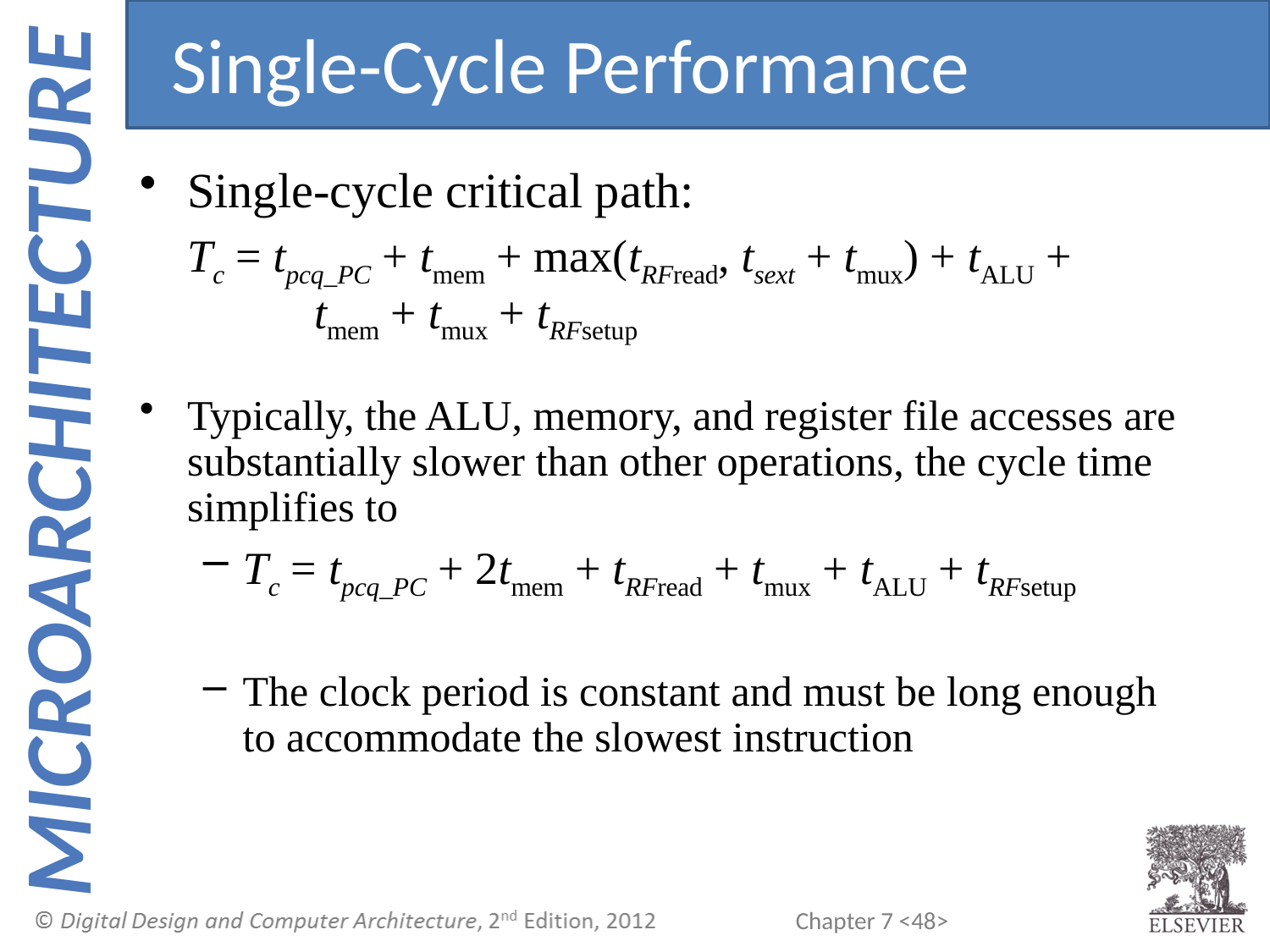

Single-Cycle Performance

Single-cycle critical path:
  	Tc = tpcq_PC + tmem + max(tRFread, tsext + tmux) + tALU + 	tmem + tmux + tRFsetup

Typically, the ALU, memory, and register file accesses are substantially slower than other operations, the cycle time simplifies to
Tc = tpcq_PC + 2tmem + tRFread + tmux + tALU + tRFsetup

The clock period is constant and must be long enough to accommodate the slowest instruction